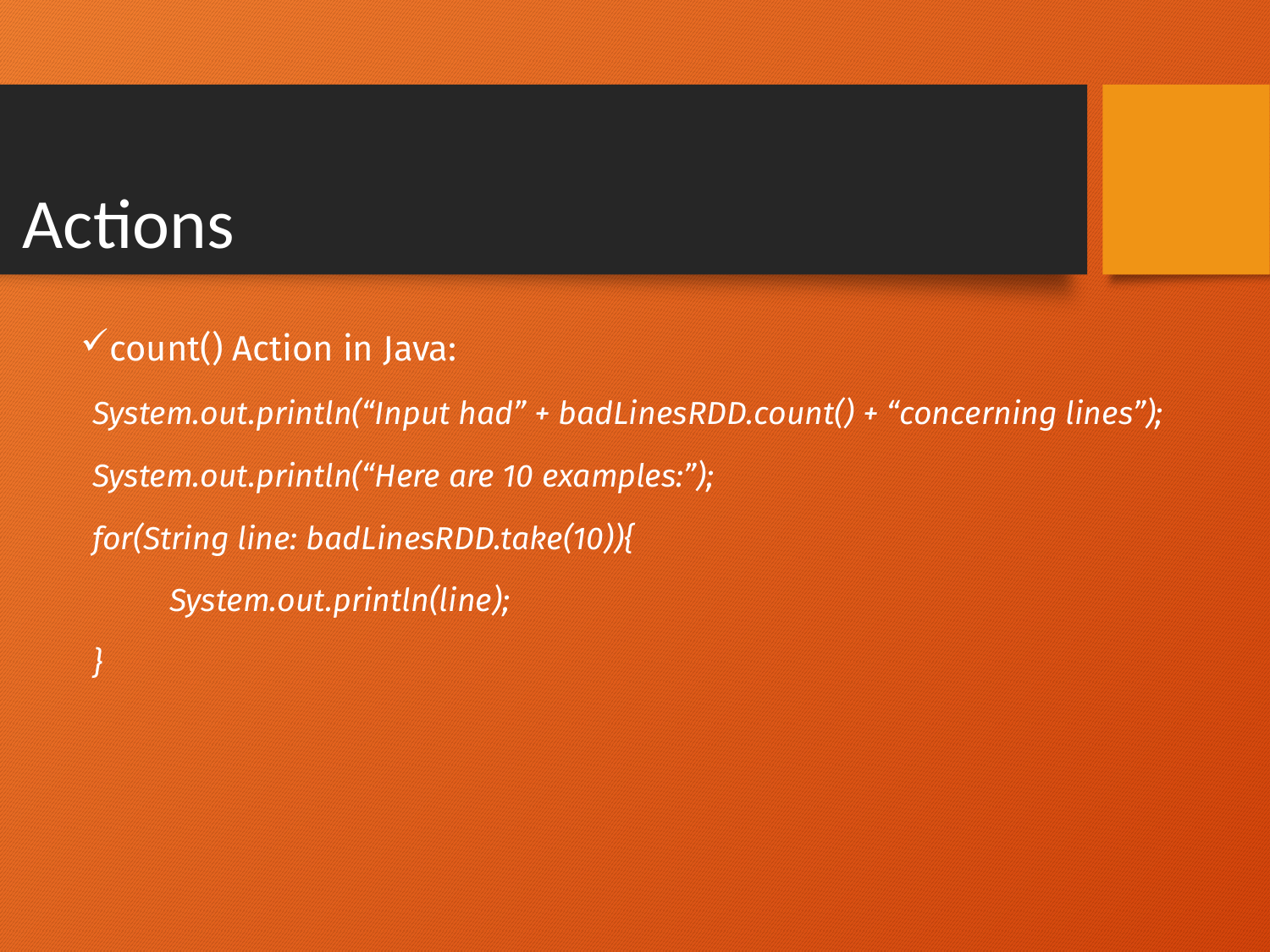

Actions
count() Action in Java:
System.out.println(“Input had” + badLinesRDD.count() + “concerning lines”);
System.out.println(“Here are 10 examples:”);
for(String line: badLinesRDD.take(10)){
	System.out.println(line);
}